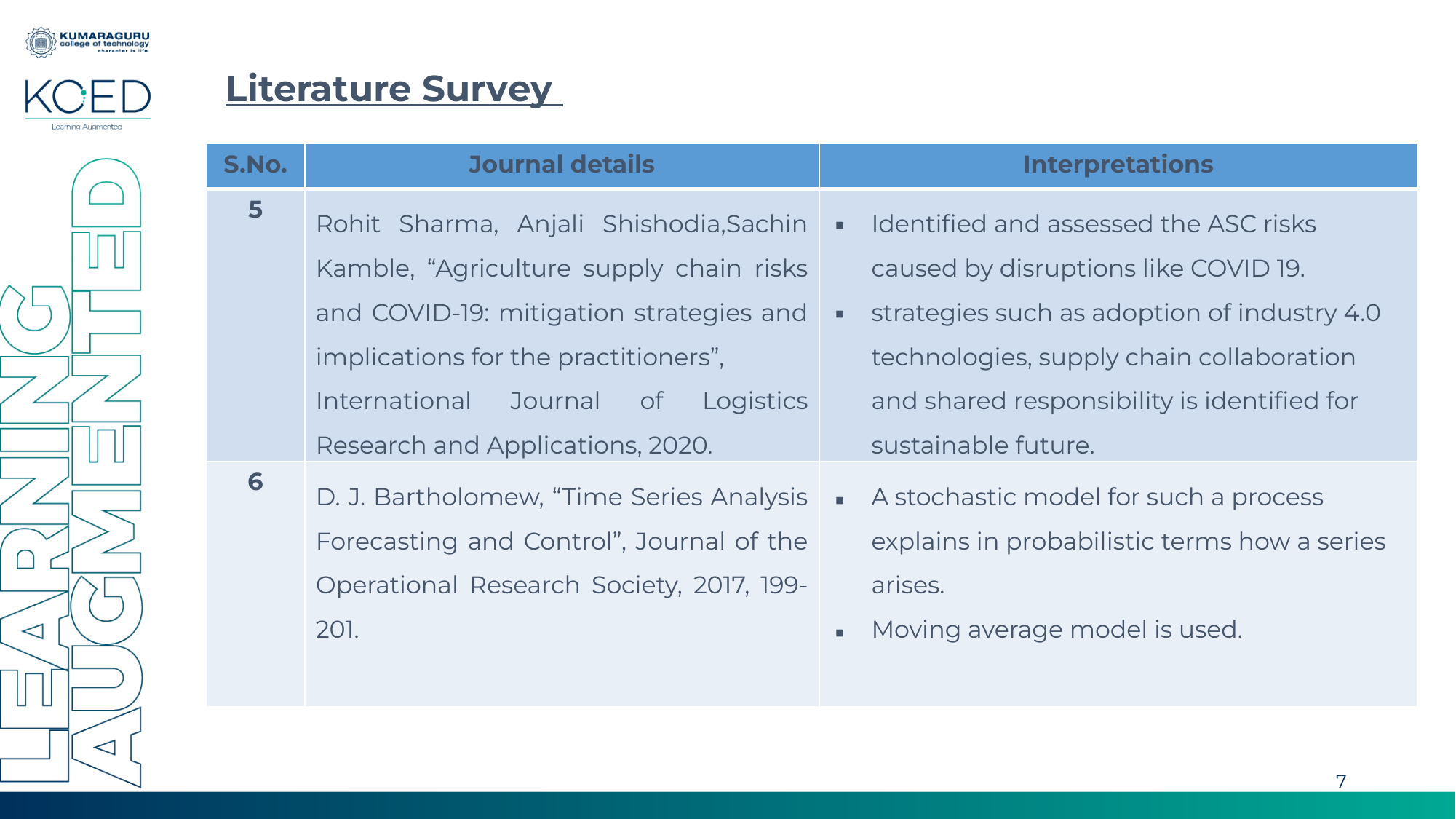

Literature Survey
| S.No. | Journal details | Interpretations |
| --- | --- | --- |
| 5 | Rohit Sharma, Anjali Shishodia,Sachin Kamble, “Agriculture supply chain risks and COVID-19: mitigation strategies and implications for the practitioners”, International Journal of Logistics Research and Applications, 2020. | Identified and assessed the ASC risks caused by disruptions like COVID 19. strategies such as adoption of industry 4.0 technologies, supply chain collaboration and shared responsibility is identified for sustainable future. |
| 6 | D. J. Bartholomew, “Time Series Analysis Forecasting and Control”, Journal of the Operational Research Society, 2017, 199-201. | A stochastic model for such a process explains in probabilistic terms how a series arises. Moving average model is used. |
7